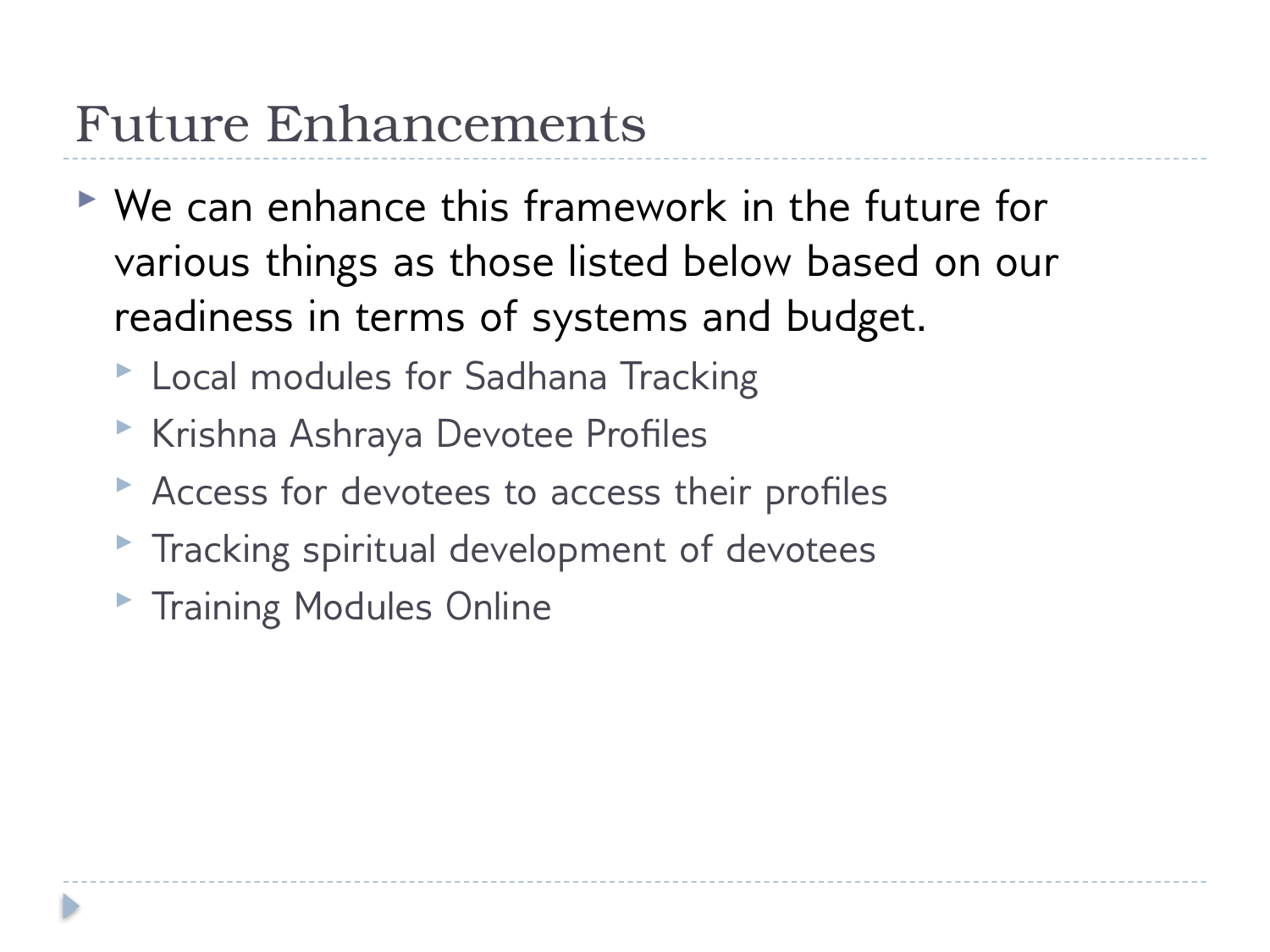

# Future Enhancements
We can enhance this framework in the future for various things as those listed below based on our readiness in terms of systems and budget.
Local modules for Sadhana Tracking
Krishna Ashraya Devotee Profiles
Access for devotees to access their profiles
Tracking spiritual development of devotees
Training Modules Online